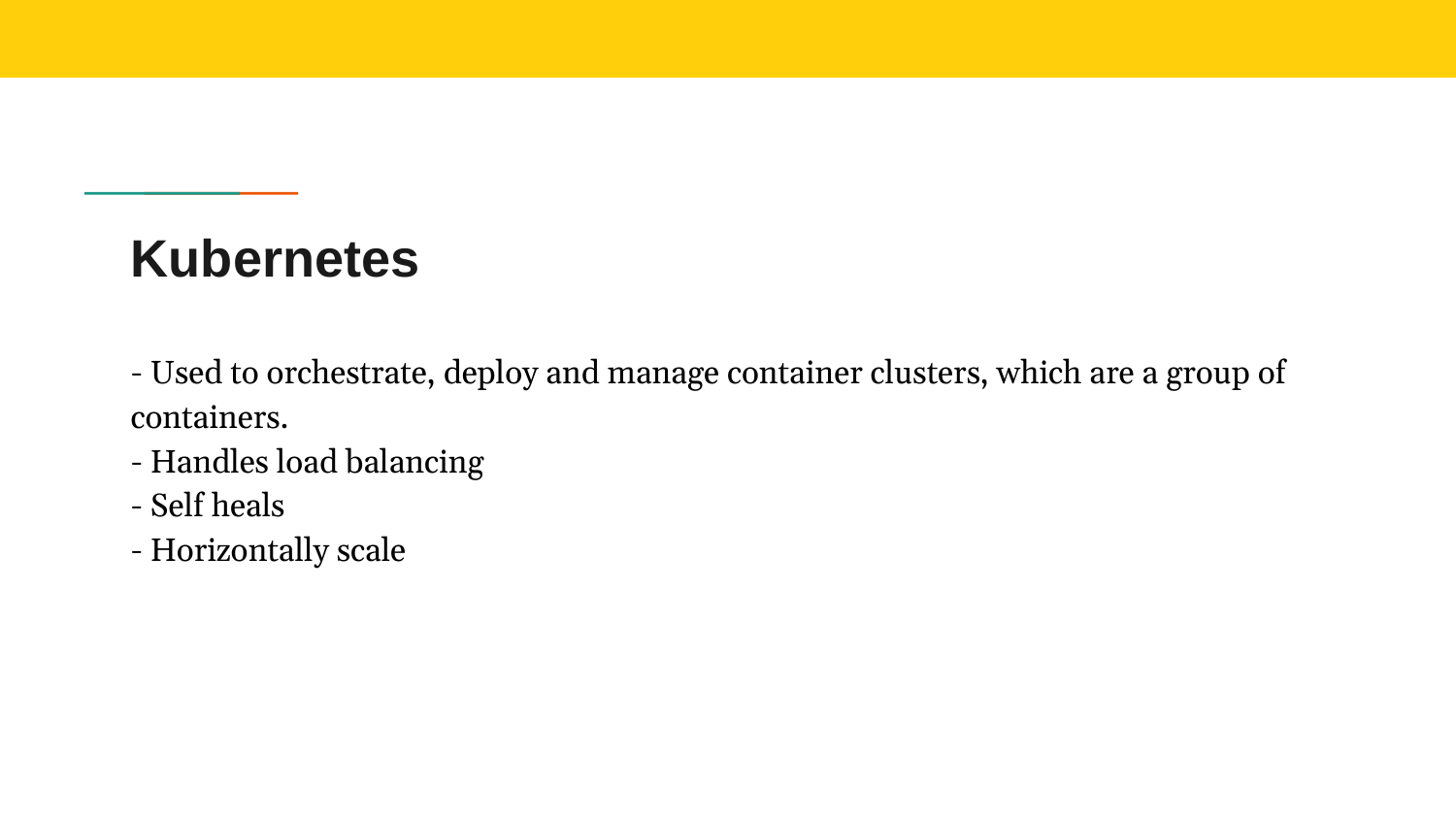

# Kubernetes
- Used to orchestrate, deploy and manage container clusters, which are a group of containers.
- Handles load balancing
- Self heals
- Horizontally scale